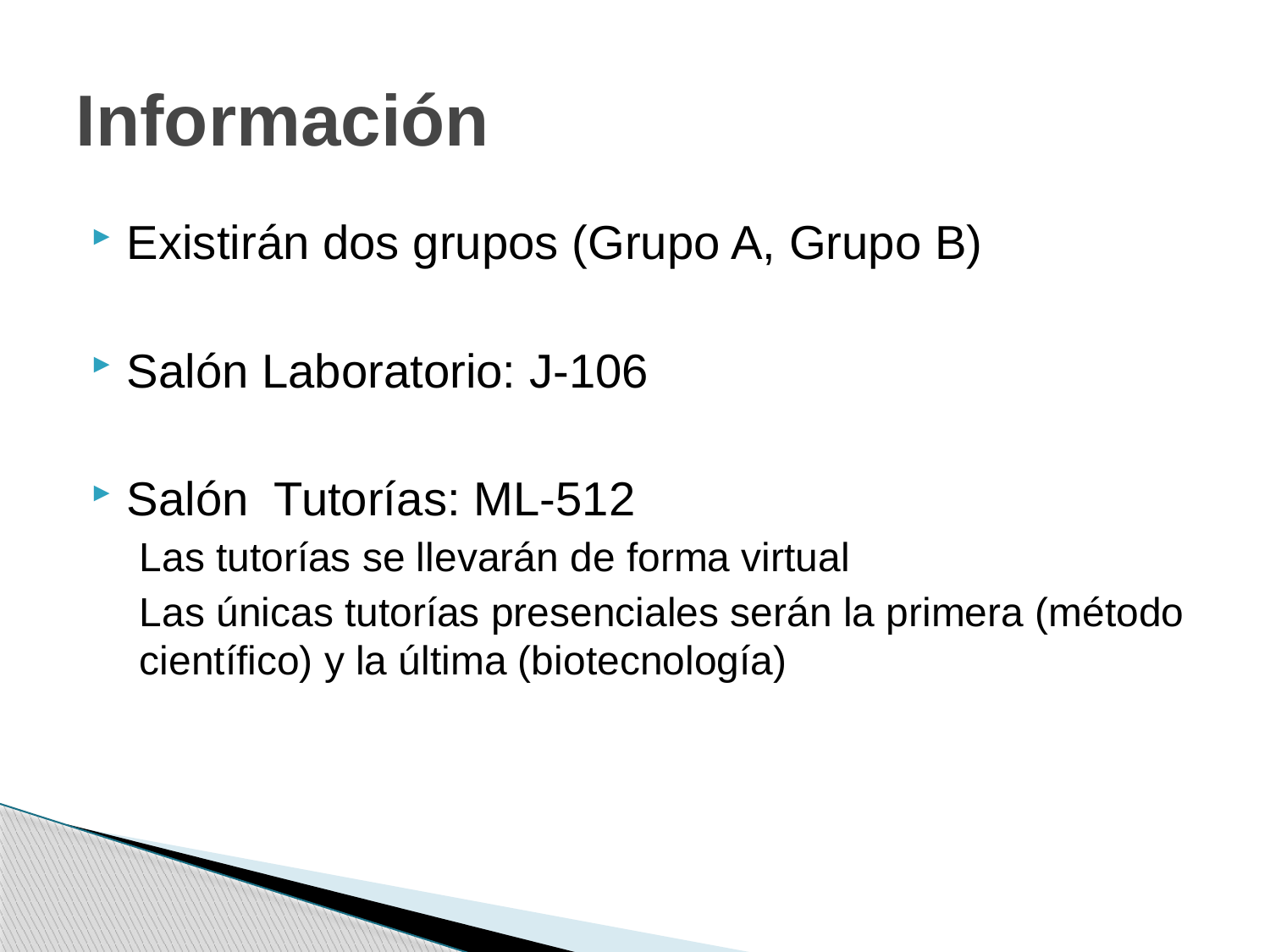

# Información
Existirán dos grupos (Grupo A, Grupo B)

Salón Laboratorio: J-106

Salón  Tutorías: ML-512
Las tutorías se llevarán de forma virtual
Las únicas tutorías presenciales serán la primera (método científico) y la última (biotecnología)